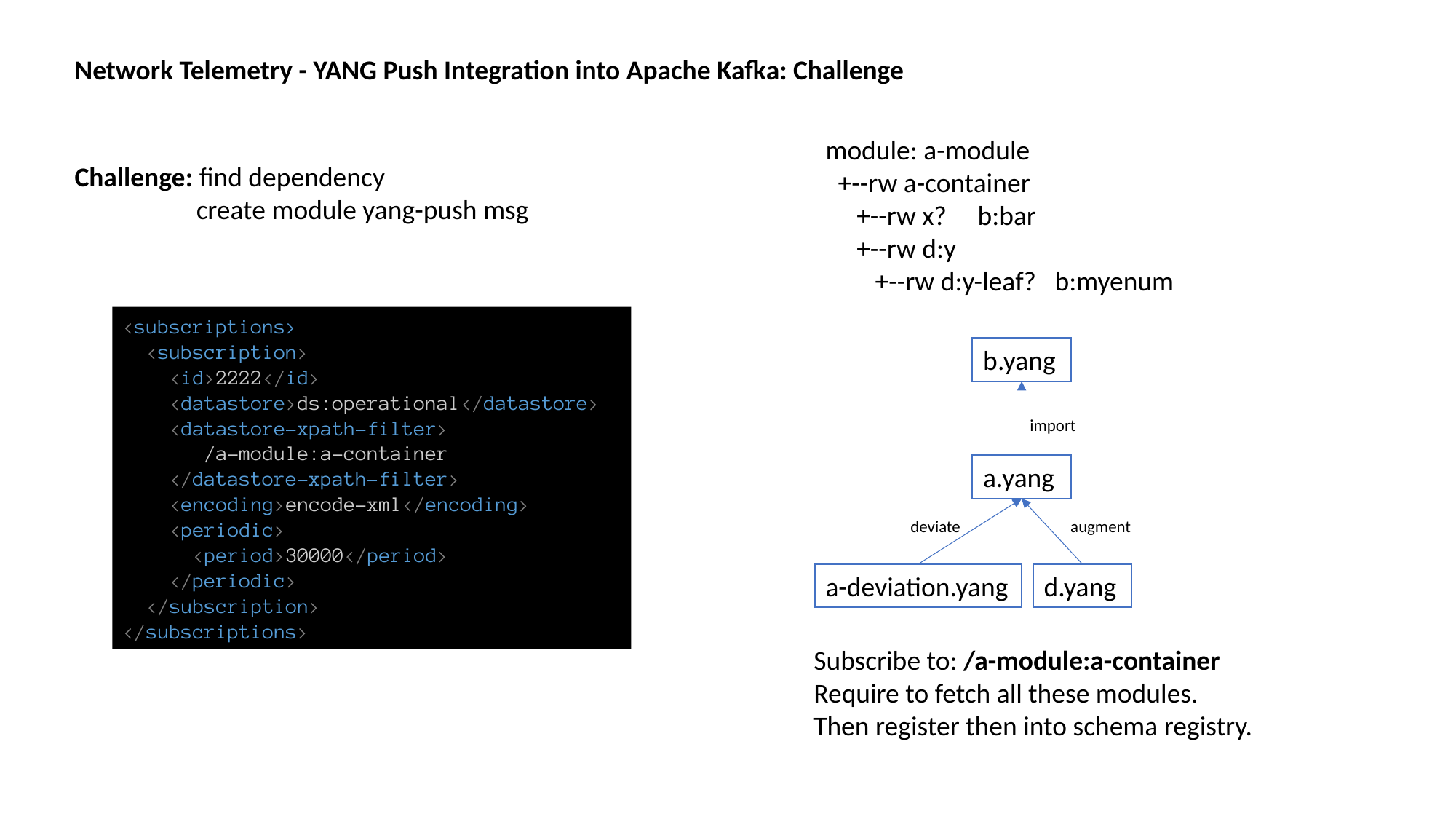

Network Telemetry - YANG Push Integration into Apache Kafka: Challenge
module: a-module
  +--rw a-container
     +--rw x?     b:bar
     +--rw d:y
        +--rw d:y-leaf?   b:myenum
Challenge: find dependency
	  create module yang-push msg
<subscriptions>
  <subscription>
    <id>2222</id>
    <datastore>ds:operational</datastore>
    <datastore-xpath-filter>
       /a-module:a-container
    </datastore-xpath-filter>
    <encoding>encode-xml</encoding>
    <periodic>
      <period>30000</period>
    </periodic>
  </subscription>
</subscriptions>
b.yang
import
a.yang
deviate
augment
a-deviation.yang
d.yang
Subscribe to: /a-module:a-container
Require to fetch all these modules.
Then register then into schema registry.